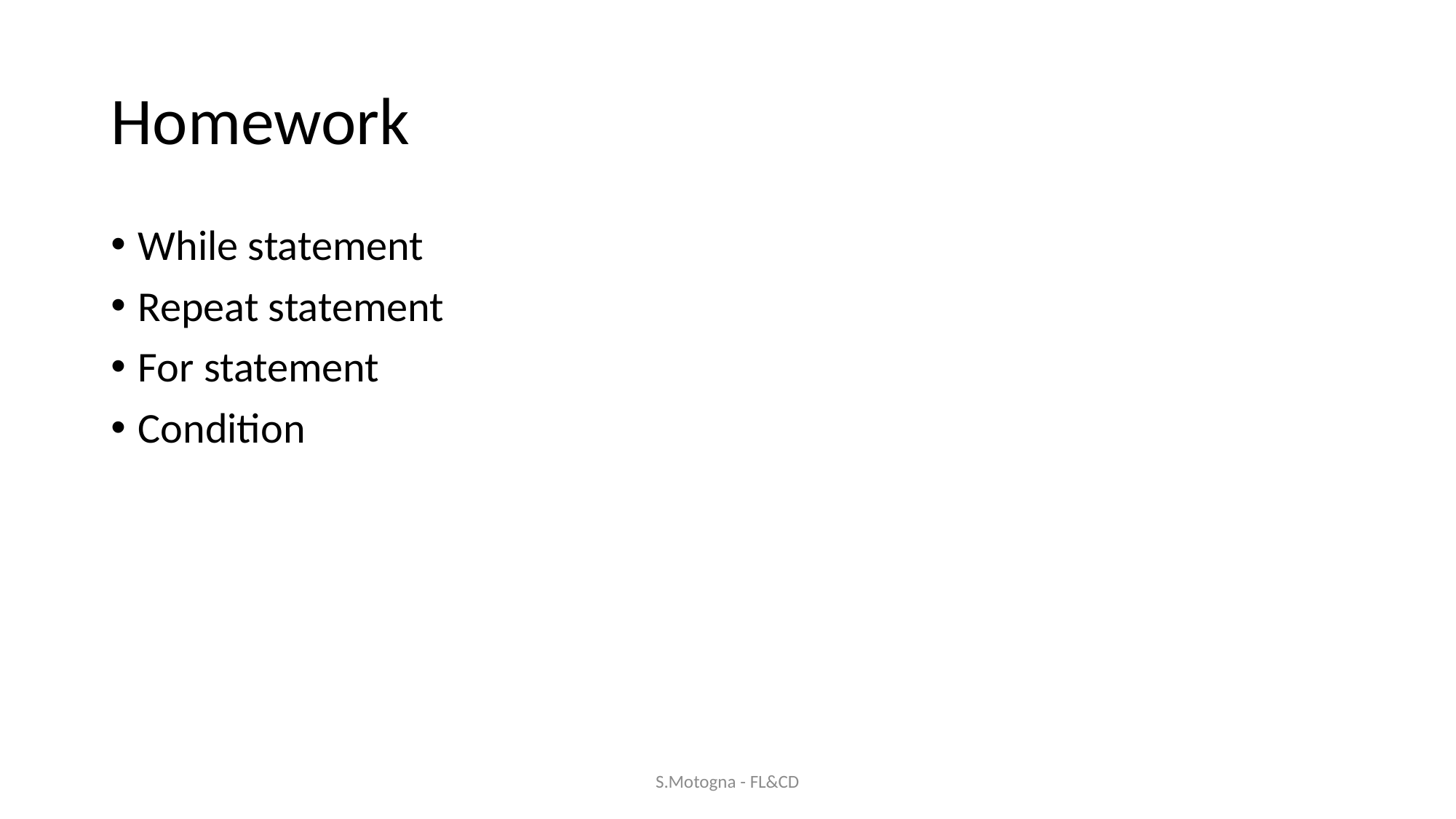

# Homework
While statement
Repeat statement
For statement
Condition
S.Motogna - FL&CD